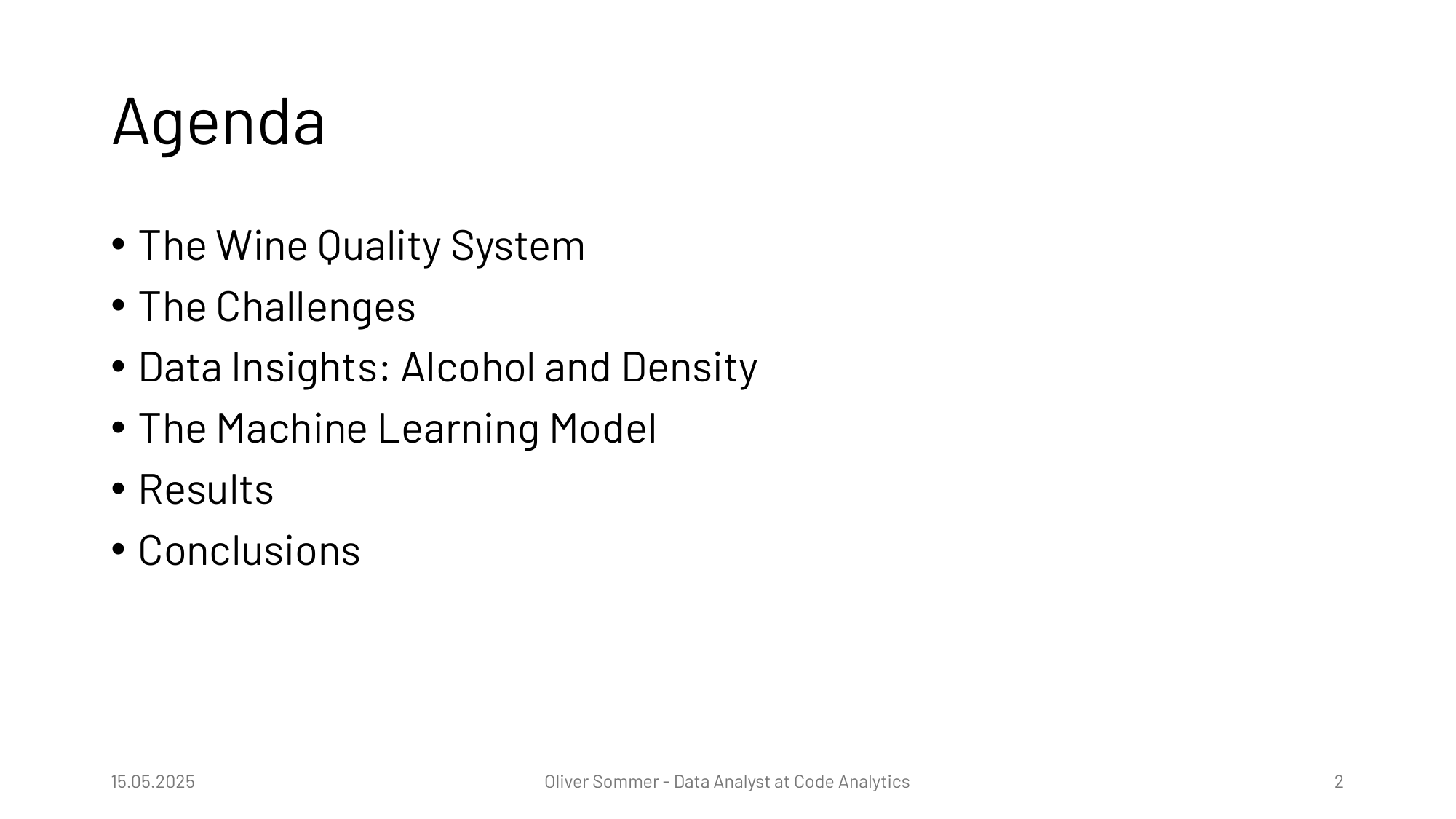

# Agenda
The Wine Quality System
The Challenges
Data Insights: Alcohol and Density
The Machine Learning Model
Results
Conclusions

15.05.2025
Oliver Sommer - Data Analyst at Code Analytics
2